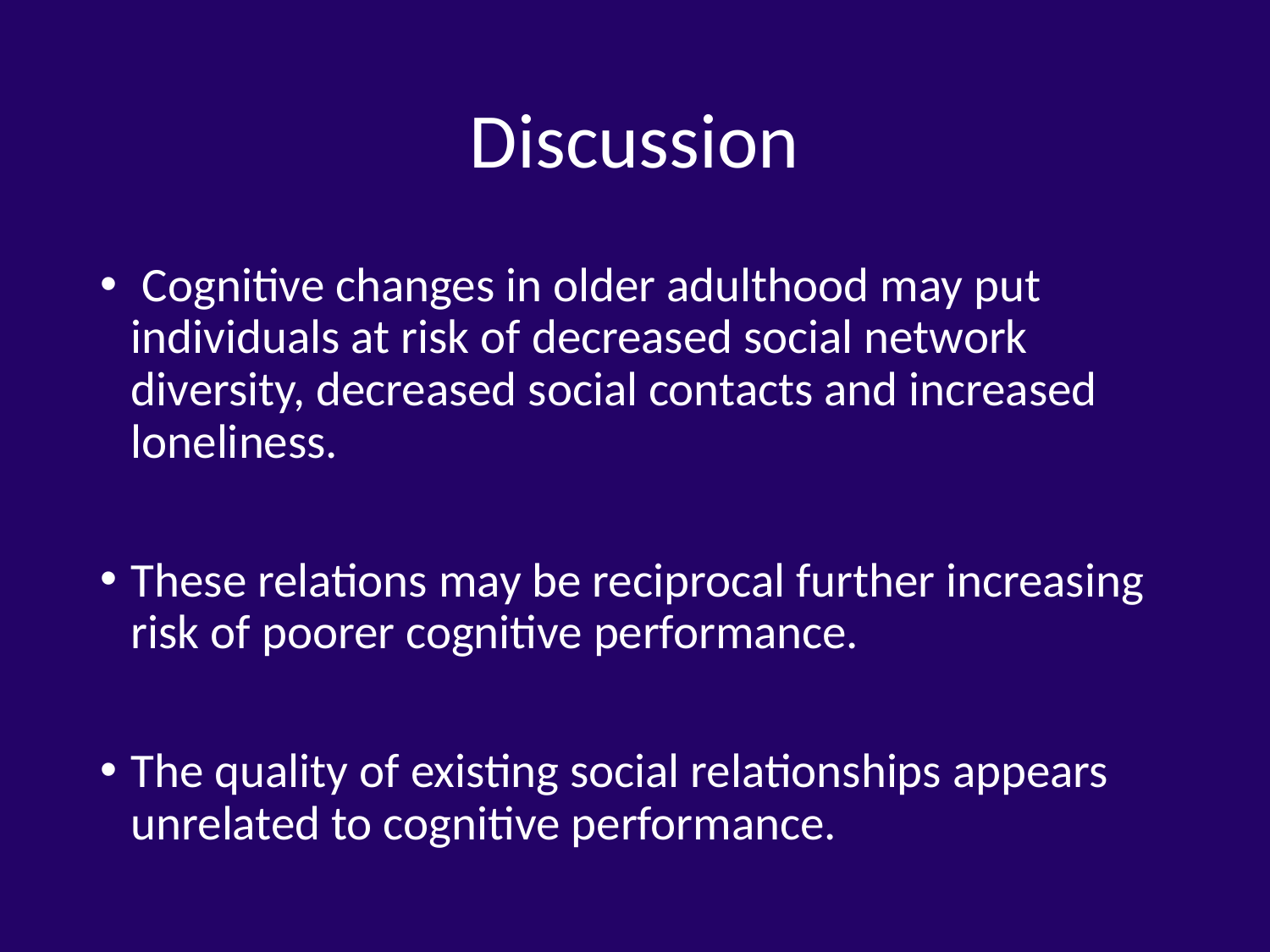

# Discussion
 Cognitive changes in older adulthood may put individuals at risk of decreased social network diversity, decreased social contacts and increased loneliness.

These relations may be reciprocal further increasing risk of poorer cognitive performance.

The quality of existing social relationships appears unrelated to cognitive performance.